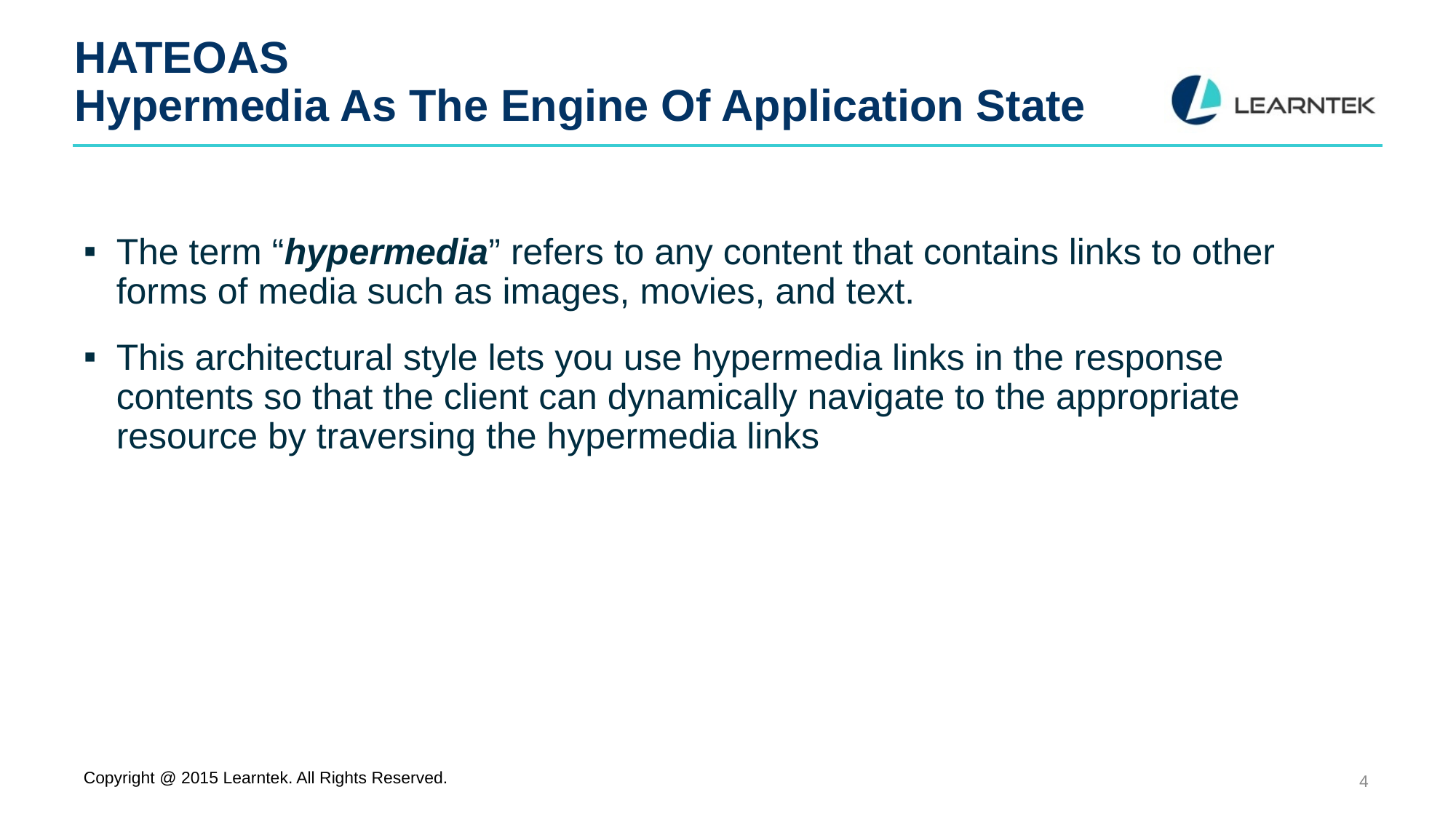

# HATEOAS Hypermedia As The Engine Of Application State
The term “hypermedia” refers to any content that contains links to other forms of media such as images, movies, and text.
This architectural style lets you use hypermedia links in the response contents so that the client can dynamically navigate to the appropriate resource by traversing the hypermedia links
Copyright @ 2015 Learntek. All Rights Reserved.
4